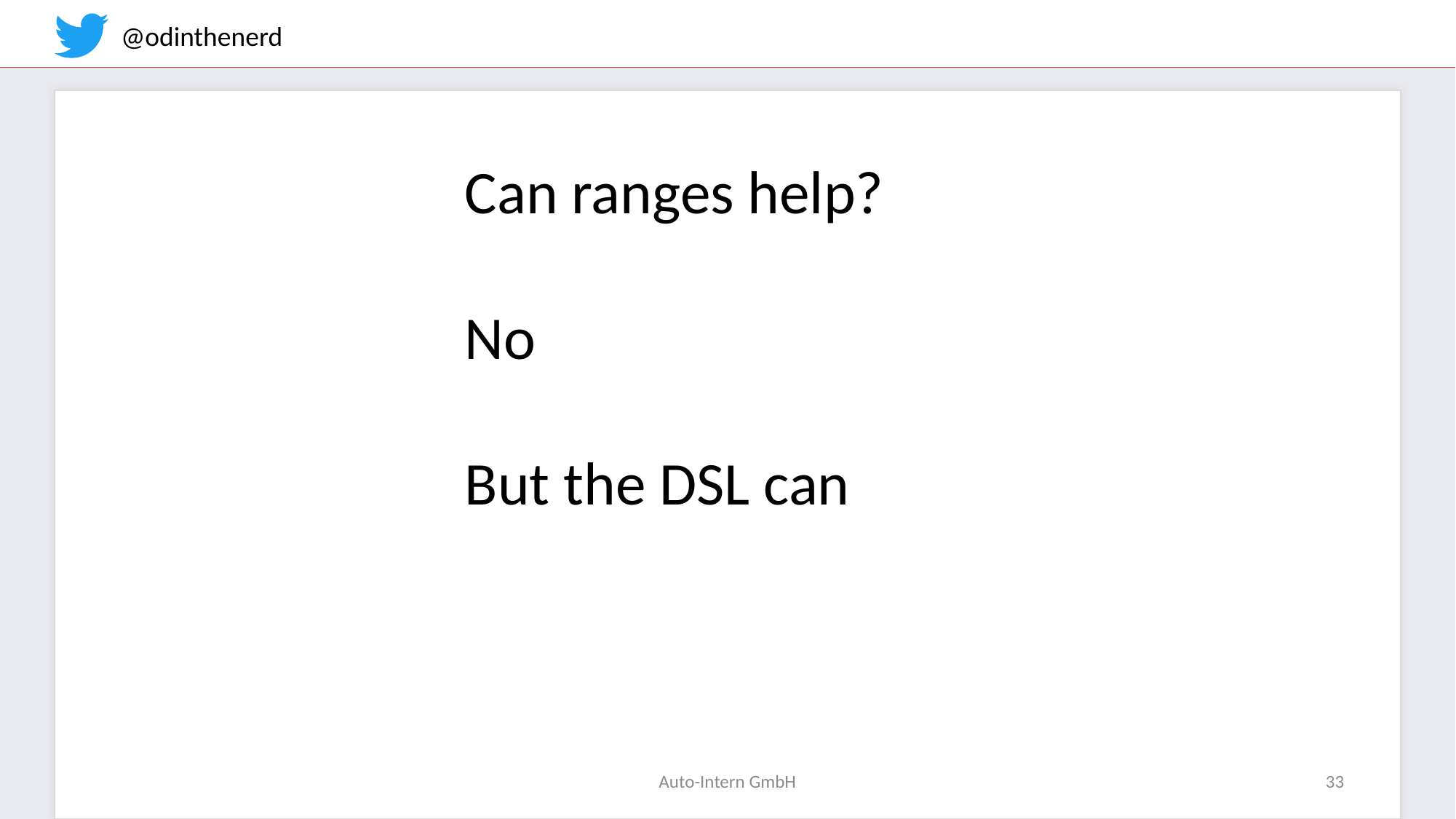

Can ranges help?

No

But the DSL can

Auto-Intern GmbH
33